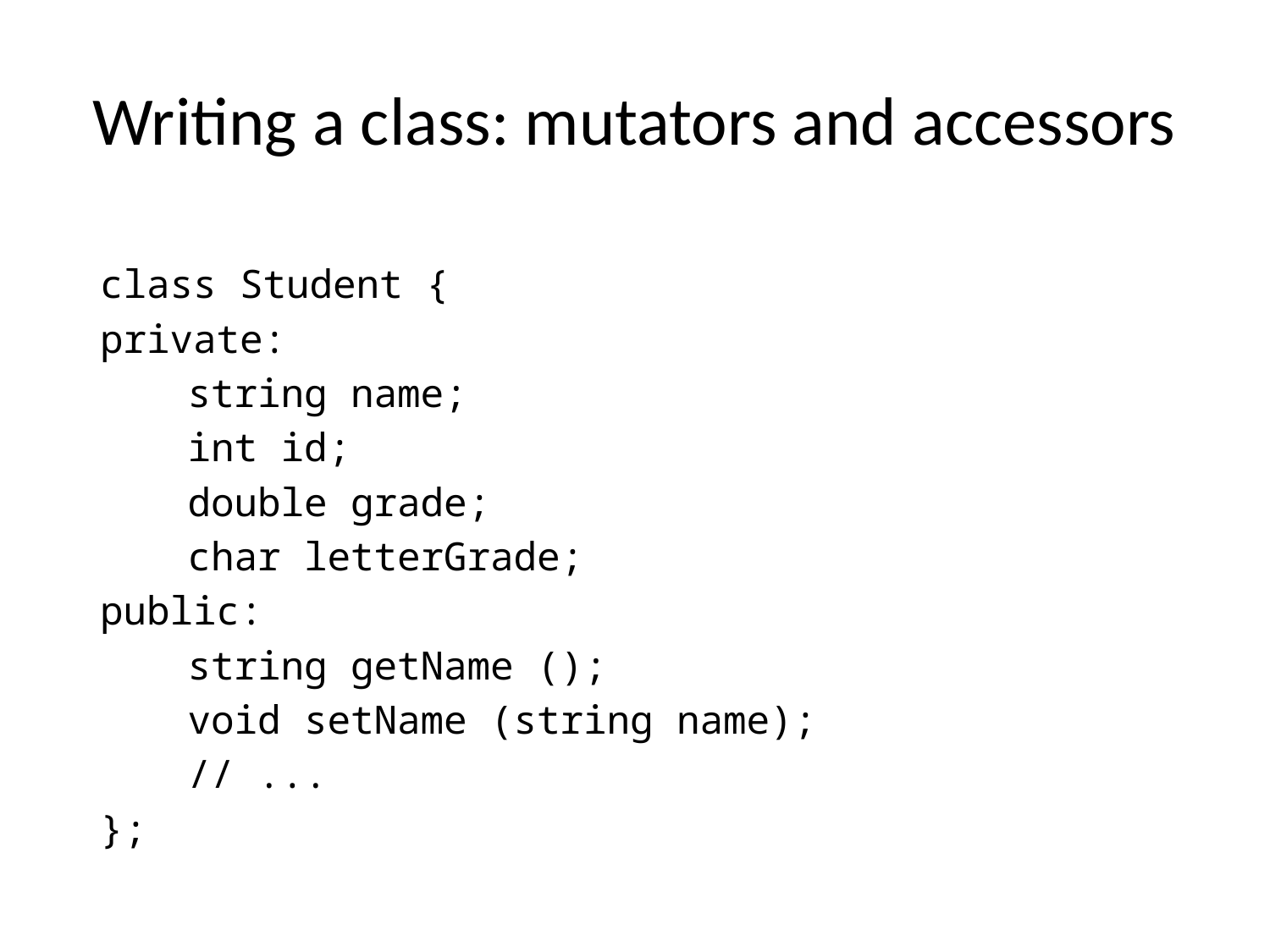

# Writing a class: mutators and accessors
class Student {
private:
	string name;
	int id;
	double grade;
	char letterGrade;
public:
	string getName ();
	void setName (string name);
	// ...
};